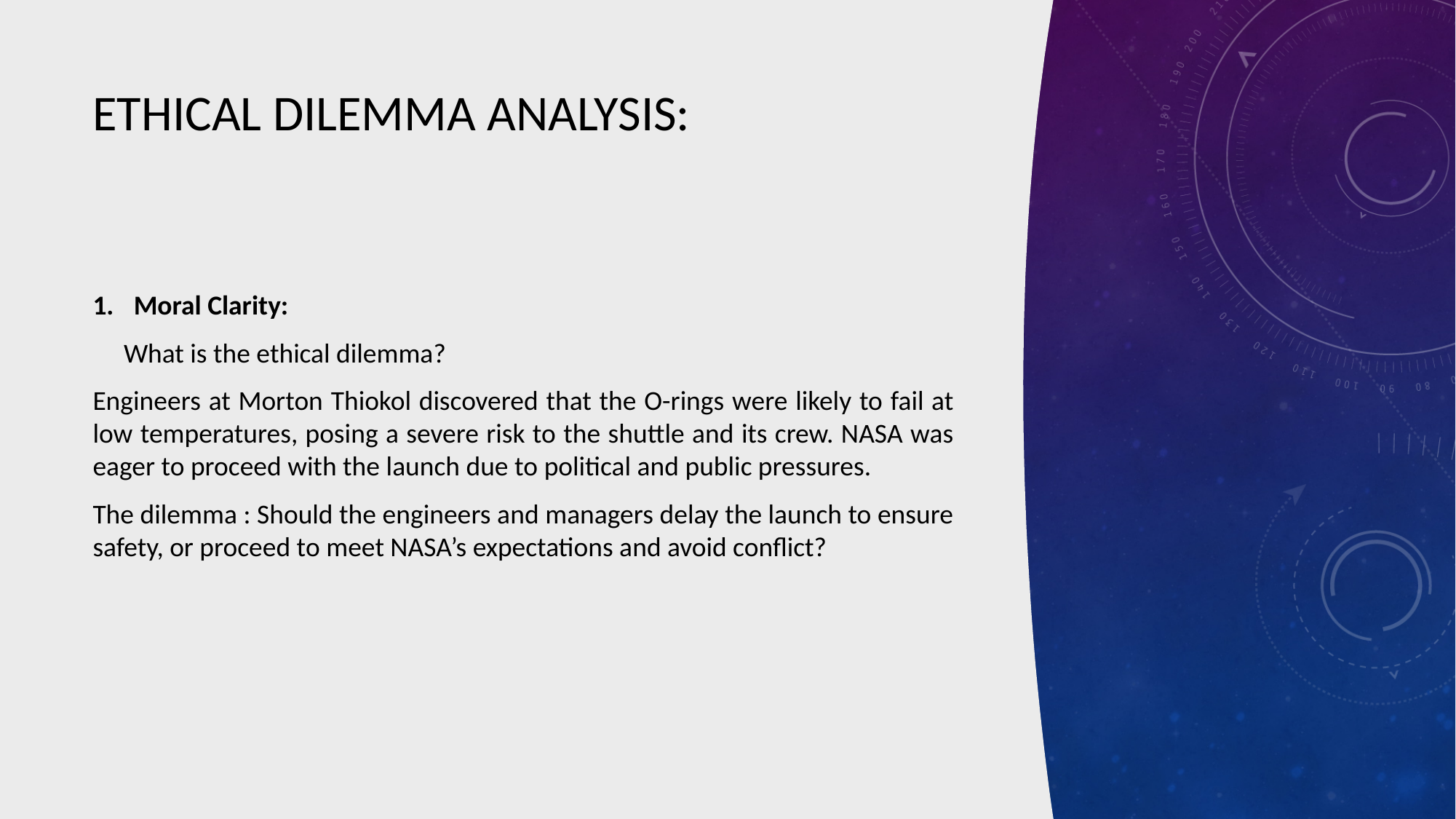

# Ethical Dilemma Analysis:
Moral Clarity:
     What is the ethical dilemma?
Engineers at Morton Thiokol discovered that the O-rings were likely to fail at low temperatures, posing a severe risk to the shuttle and its crew. NASA was eager to proceed with the launch due to political and public pressures.
The dilemma : Should the engineers and managers delay the launch to ensure safety, or proceed to meet NASA’s expectations and avoid conflict?